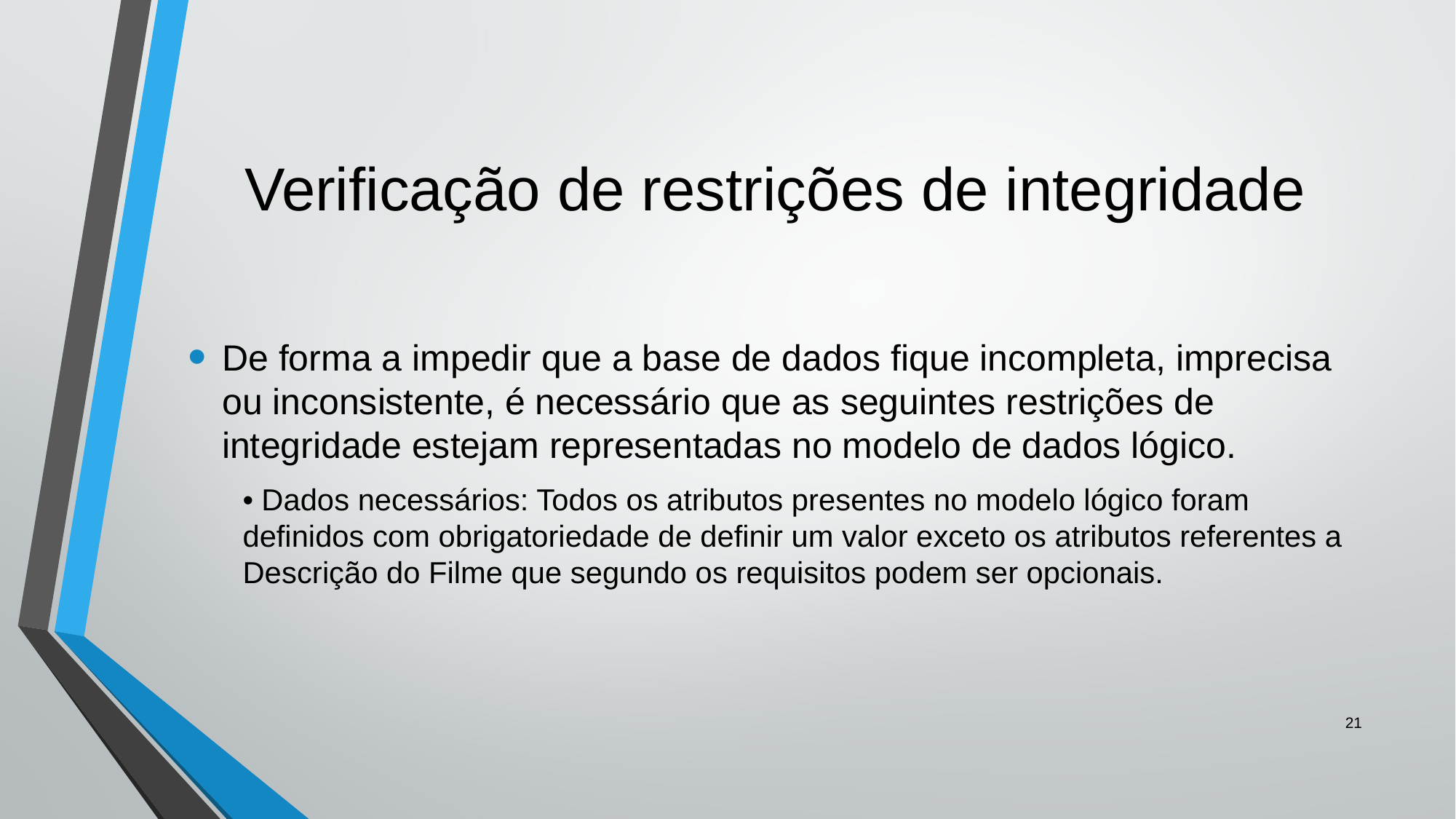

# Verificação de restrições de integridade
De forma a impedir que a base de dados fique incompleta, imprecisa ou inconsistente, é necessário que as seguintes restrições de integridade estejam representadas no modelo de dados lógico.
• Dados necessários: Todos os atributos presentes no modelo lógico foram definidos com obrigatoriedade de definir um valor exceto os atributos referentes a Descrição do Filme que segundo os requisitos podem ser opcionais.
21